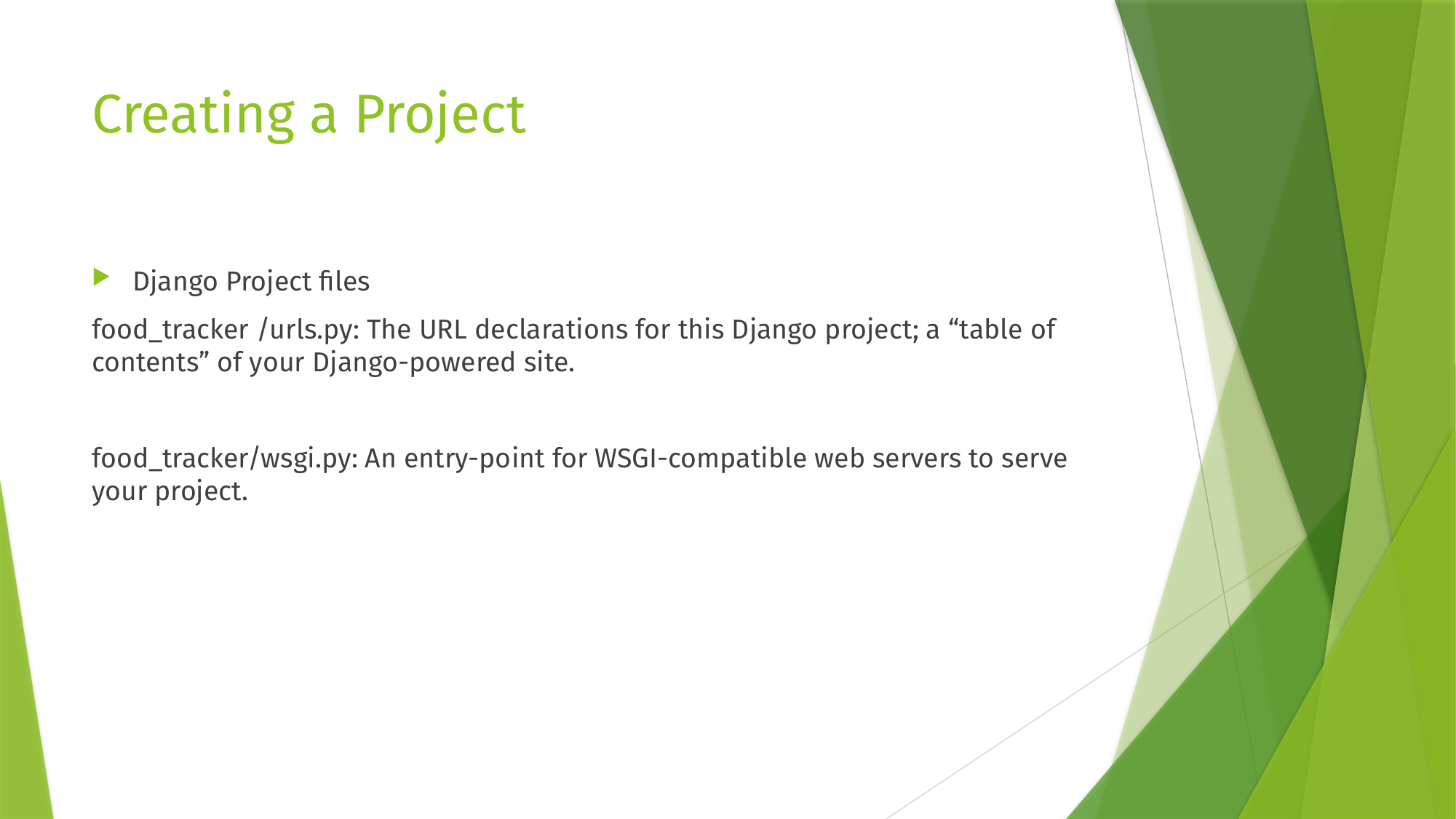

# Creating a Project
Django Project files
food_tracker /urls.py: The URL declarations for this Django project; a “table of contents” of your Django-powered site.

food_tracker/wsgi.py: An entry-point for WSGI-compatible web servers to serve your project.